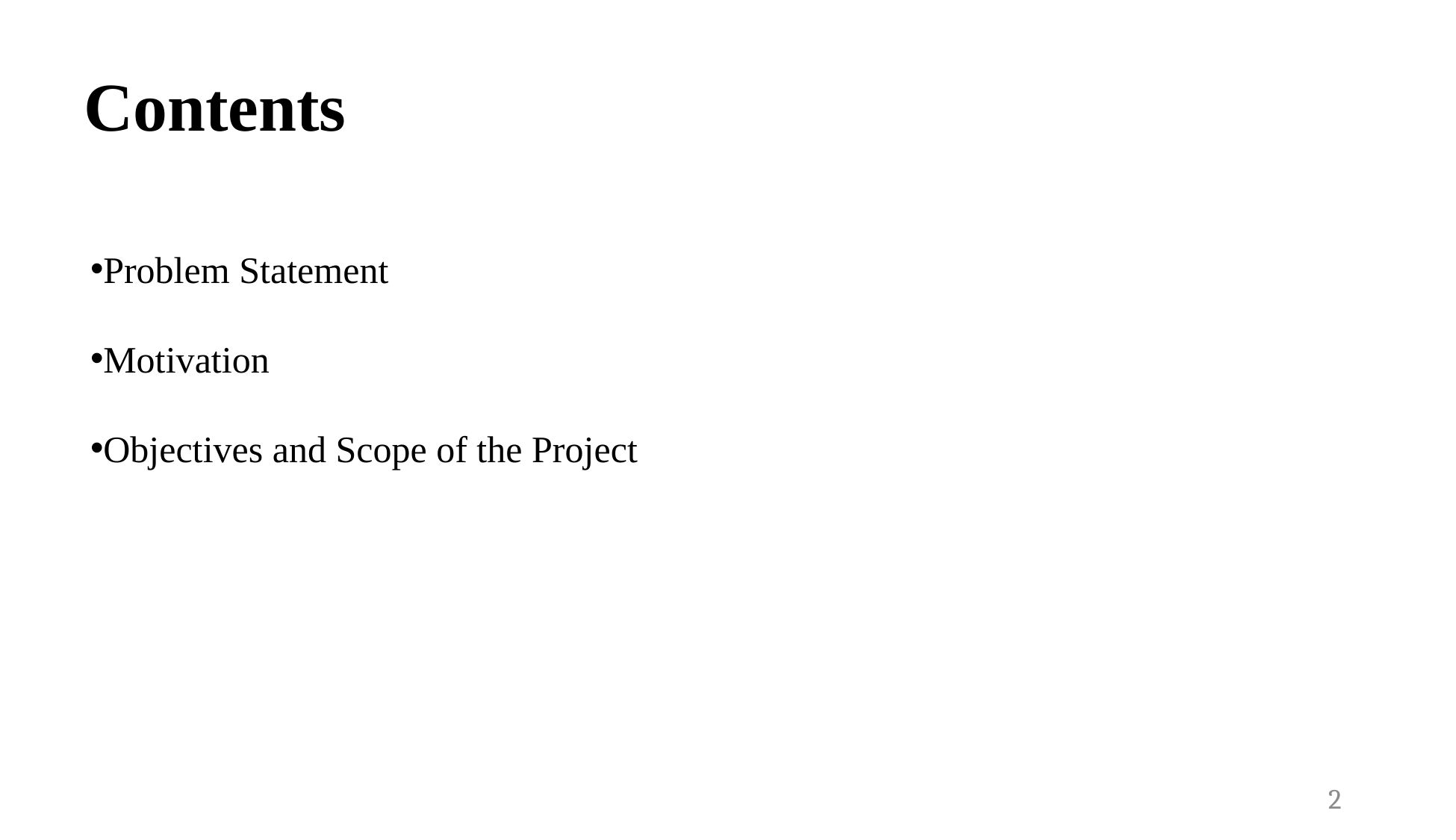

Contents
Problem Statement
Motivation
Objectives and Scope of the Project

2